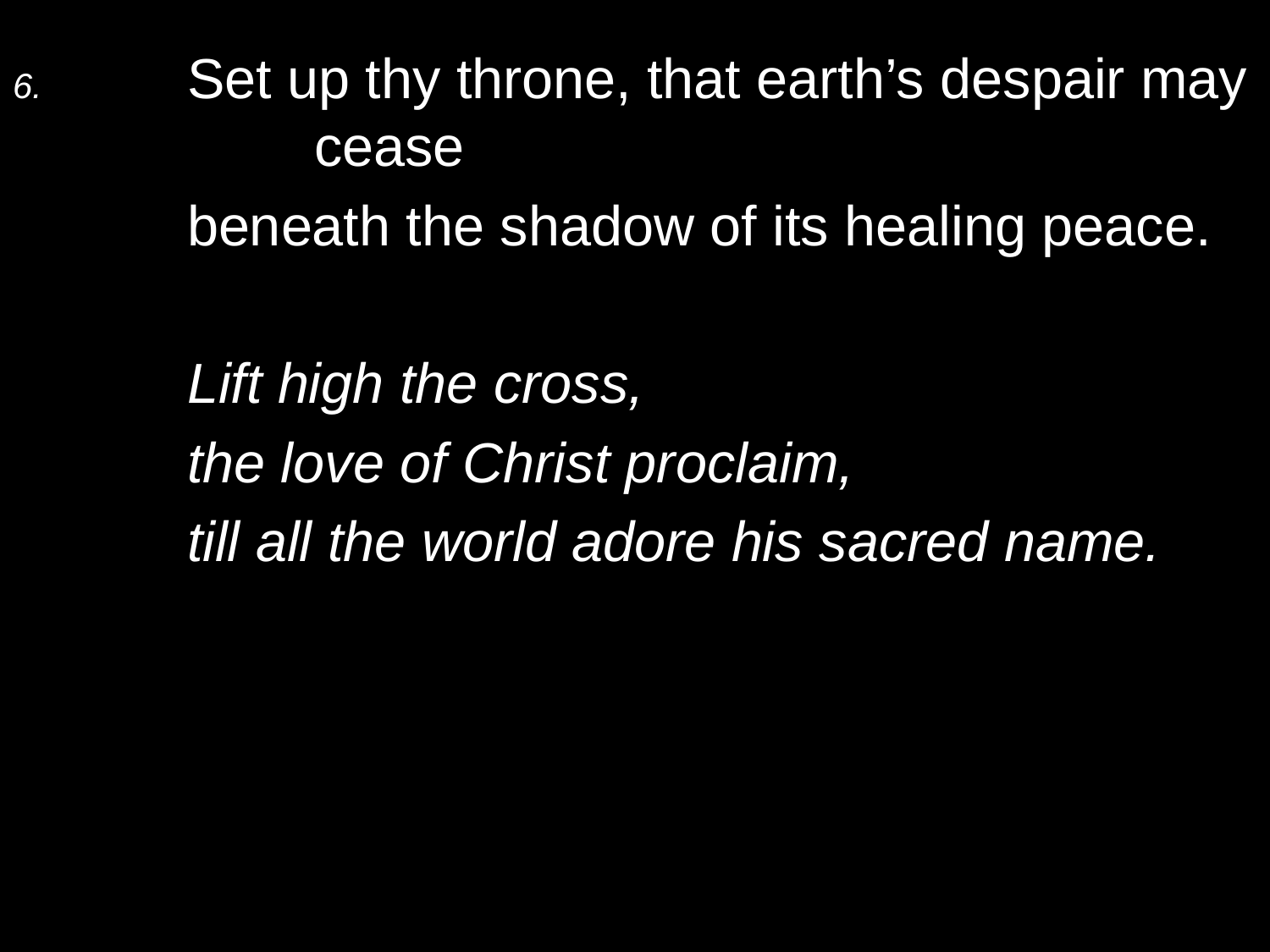

6.	Set up thy throne, that earth’s despair may 	cease
	beneath the shadow of its healing peace.

	Lift high the cross,
	the love of Christ proclaim,
	till all the world adore his sacred name.